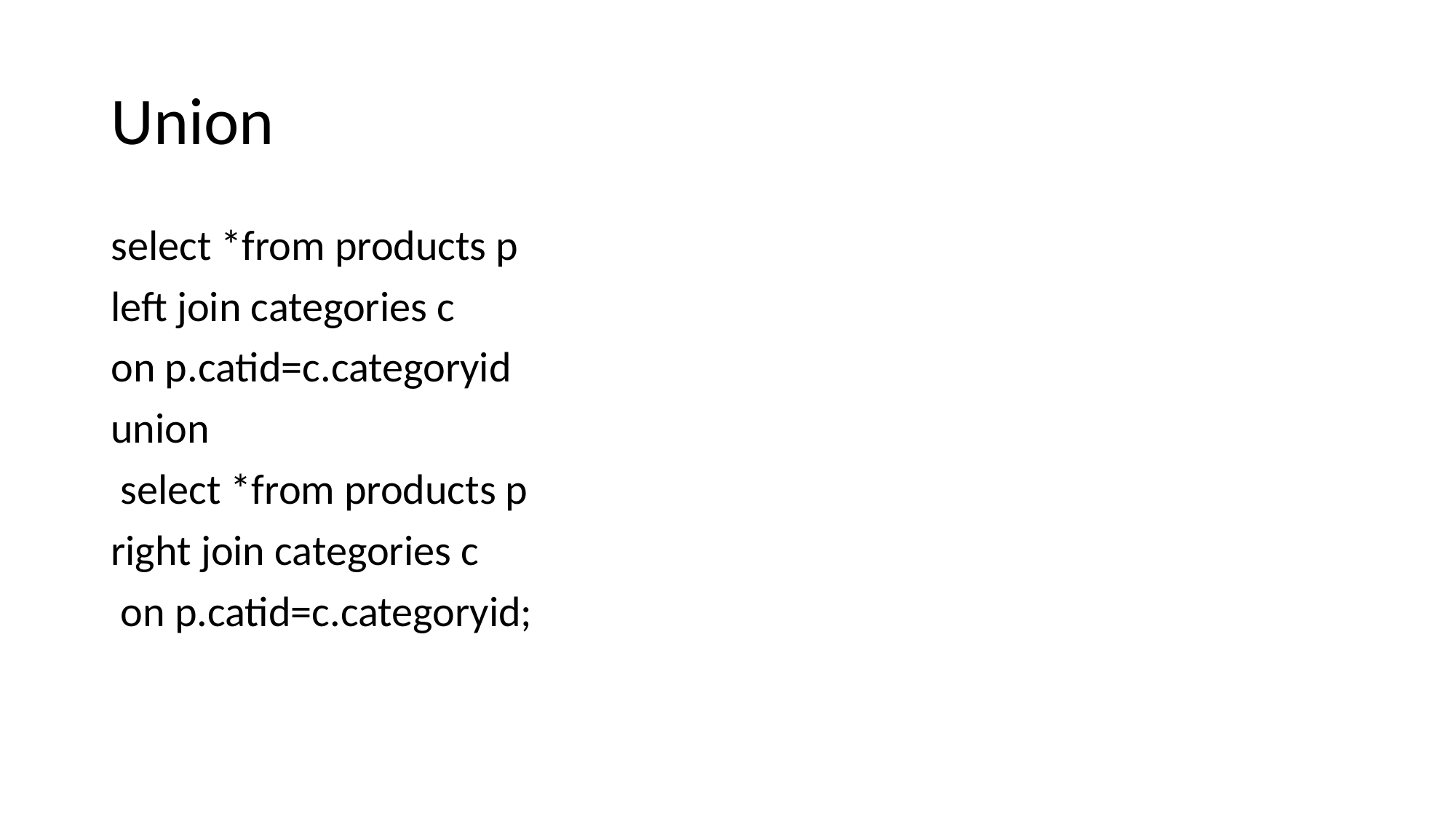

# Union
select *from products p
left join categories c
on p.catid=c.categoryid
union
 select *from products p
right join categories c
 on p.catid=c.categoryid;